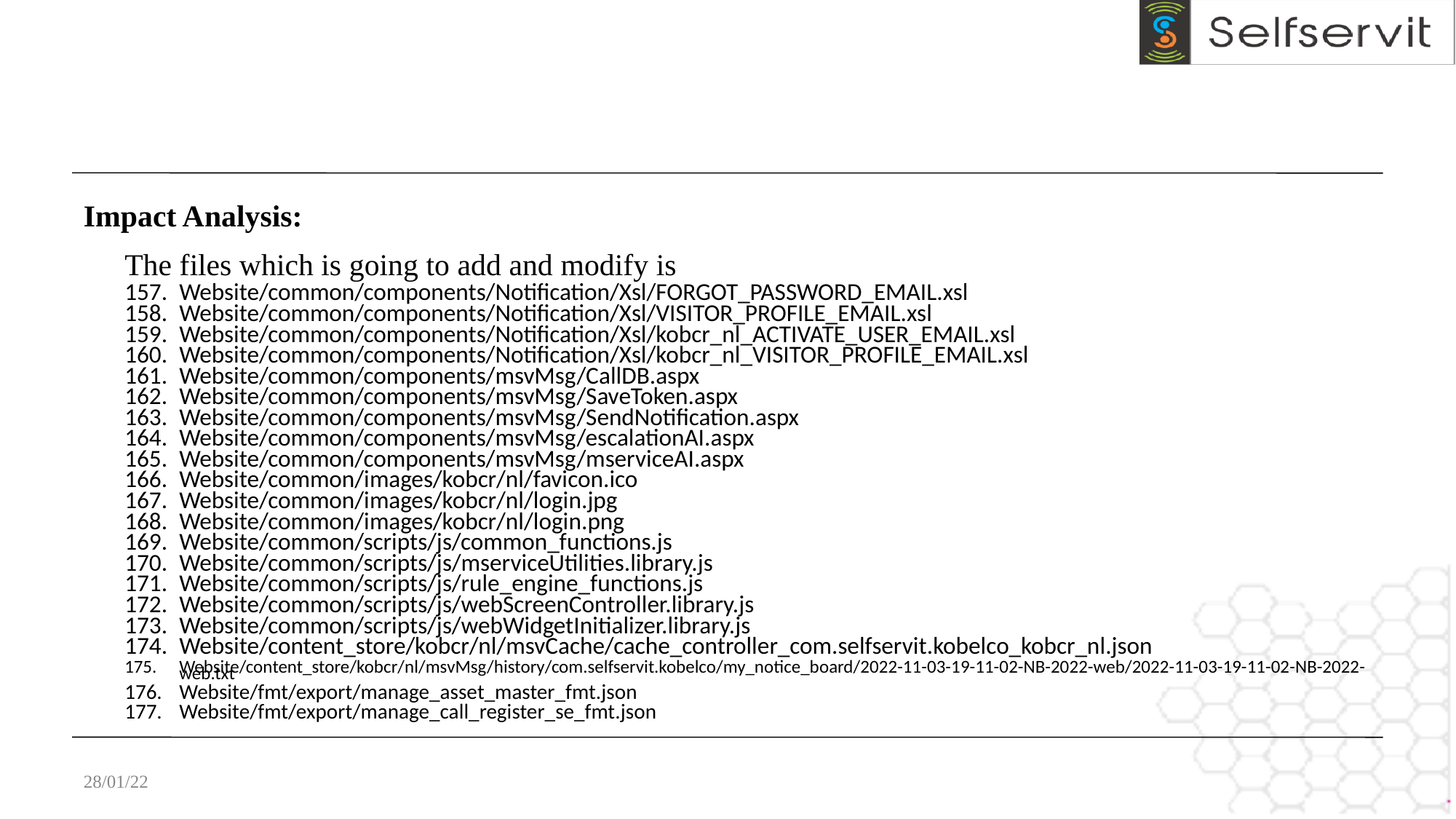

Impact Analysis:
The files which is going to add and modify is
Website/common/components/Notification/Xsl/FORGOT_PASSWORD_EMAIL.xsl
Website/common/components/Notification/Xsl/VISITOR_PROFILE_EMAIL.xsl
Website/common/components/Notification/Xsl/kobcr_nl_ACTIVATE_USER_EMAIL.xsl
Website/common/components/Notification/Xsl/kobcr_nl_VISITOR_PROFILE_EMAIL.xsl
Website/common/components/msvMsg/CallDB.aspx
Website/common/components/msvMsg/SaveToken.aspx
Website/common/components/msvMsg/SendNotification.aspx
Website/common/components/msvMsg/escalationAI.aspx
Website/common/components/msvMsg/mserviceAI.aspx
Website/common/images/kobcr/nl/favicon.ico
Website/common/images/kobcr/nl/login.jpg
Website/common/images/kobcr/nl/login.png
Website/common/scripts/js/common_functions.js
Website/common/scripts/js/mserviceUtilities.library.js
Website/common/scripts/js/rule_engine_functions.js
Website/common/scripts/js/webScreenController.library.js
Website/common/scripts/js/webWidgetInitializer.library.js
Website/content_store/kobcr/nl/msvCache/cache_controller_com.selfservit.kobelco_kobcr_nl.json
Website/content_store/kobcr/nl/msvMsg/history/com.selfservit.kobelco/my_notice_board/2022-11-03-19-11-02-NB-2022-web/2022-11-03-19-11-02-NB-2022-web.txt
Website/fmt/export/manage_asset_master_fmt.json
Website/fmt/export/manage_call_register_se_fmt.json
28/01/22